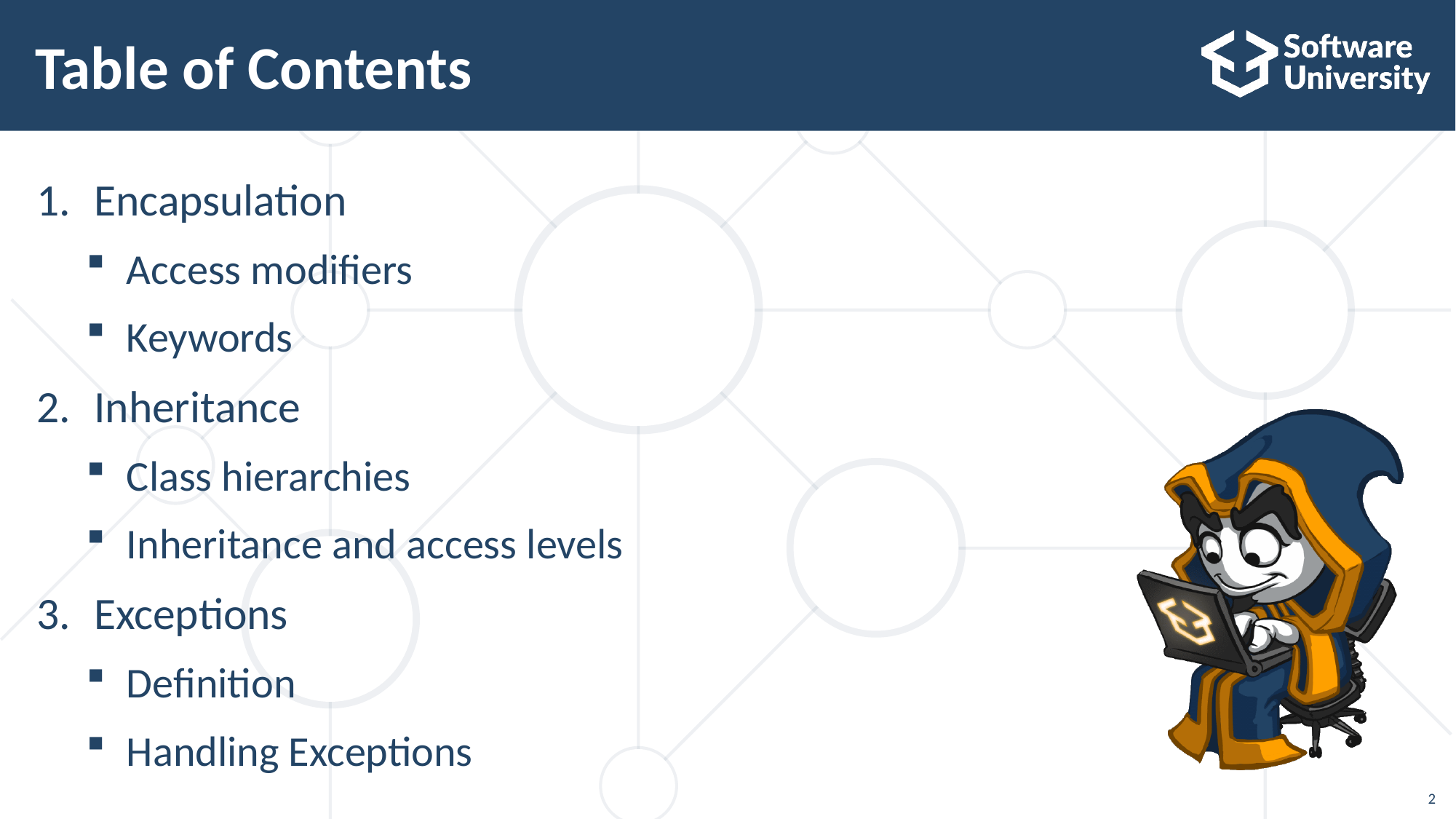

# Table of Contents
Encapsulation
Access modifiers
Keywords
Inheritance
Class hierarchies
Inheritance and access levels
Exceptions
Definition
Handling Exceptions

2